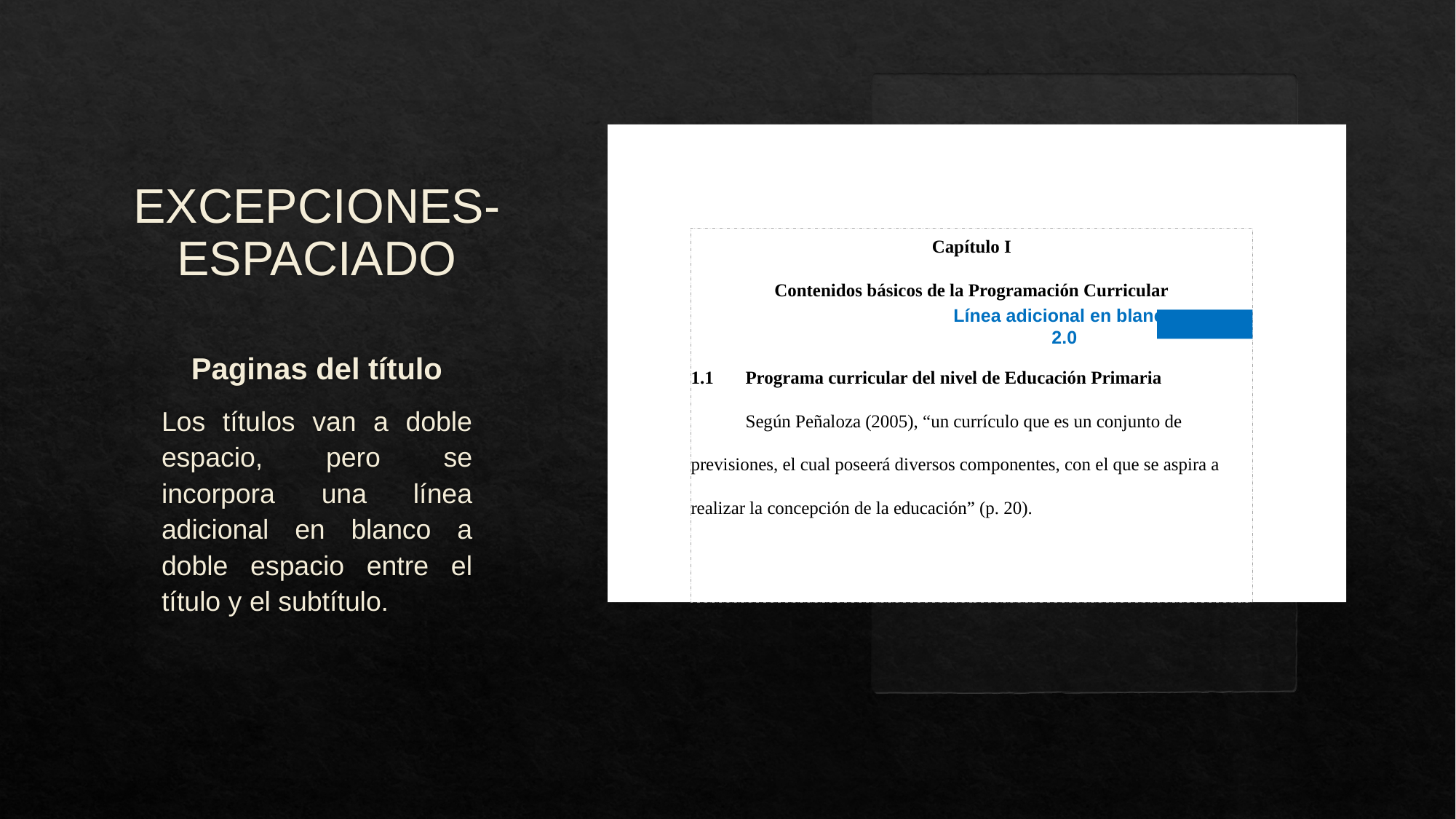

# EXCEPCIONES- ESPACIADO

Capítulo I
Contenidos básicos de la Programación Curricular

1.1       Programa curricular del nivel de Educación Primaria
            Según Peñaloza (2005), “un currículo que es un conjunto de previsiones, el cual poseerá diversos componentes, con el que se aspira a realizar la concepción de la educación” (p. 20).

Línea adicional en blanco 2.0
Paginas del título
Los títulos van a doble espacio, pero se incorpora una línea adicional en blanco a doble espacio entre el título y el subtítulo.